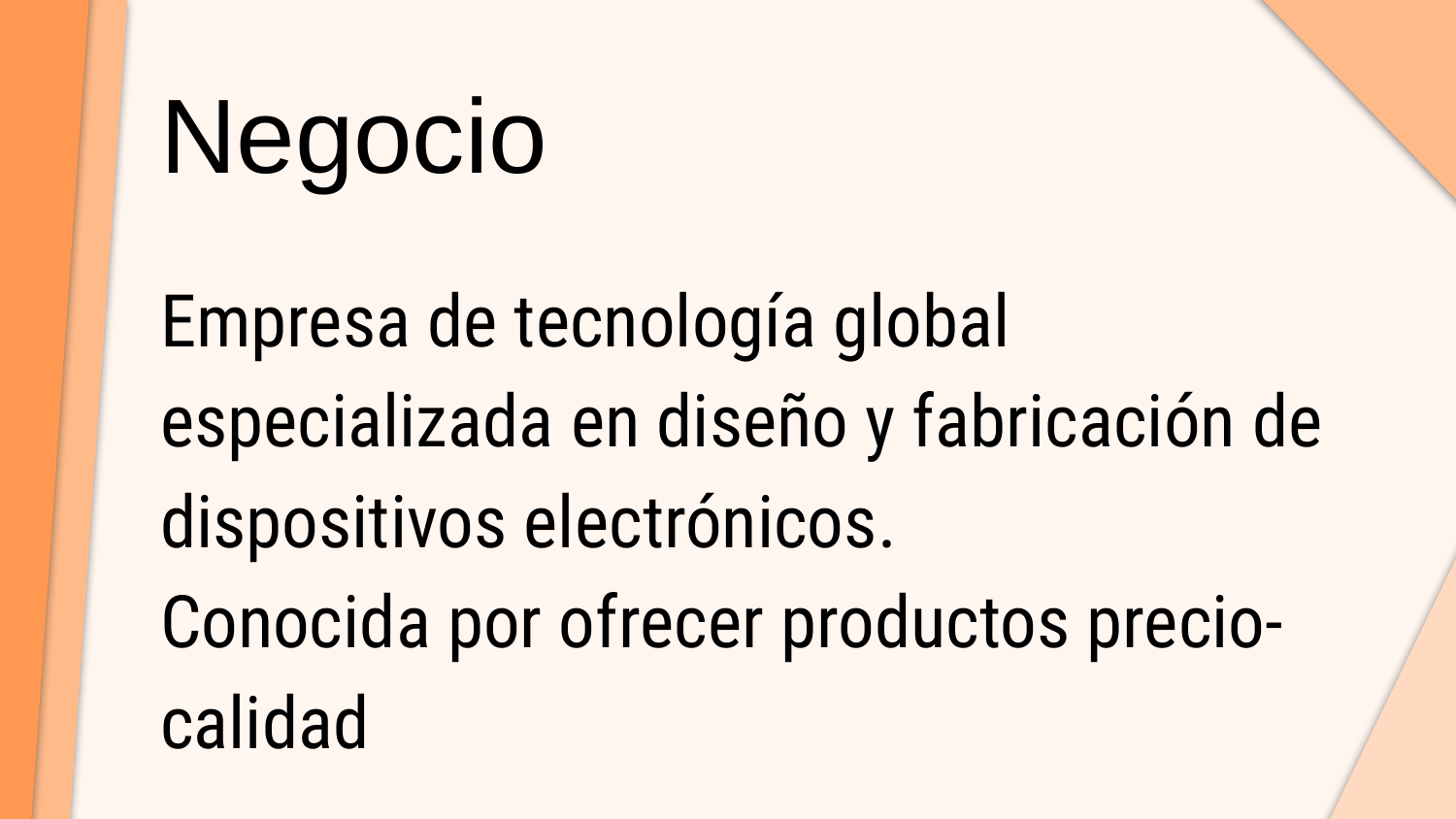

# Negocio

Empresa de tecnología global especializada en diseño y fabricación de dispositivos electrónicos.             Conocida por ofrecer productos precio-calidad